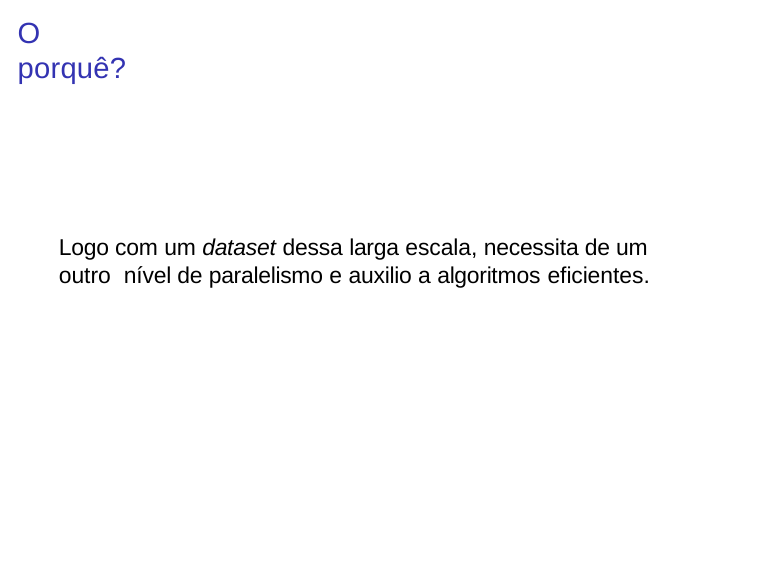

# O porquê?
Logo com um dataset dessa larga escala, necessita de um outro  nível de paralelismo e auxilio a algoritmos eficientes.